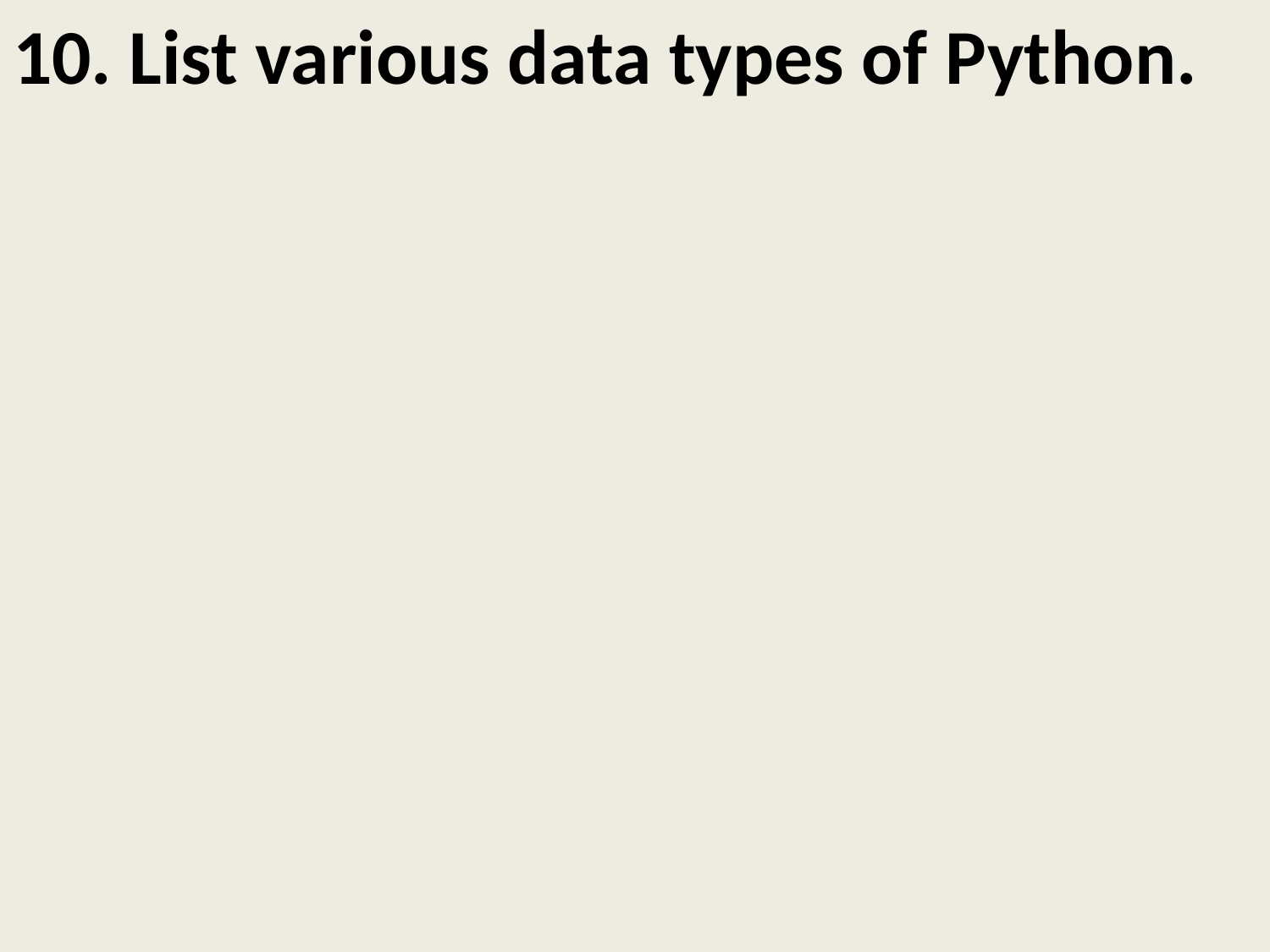

# 10. List various data types of Python.